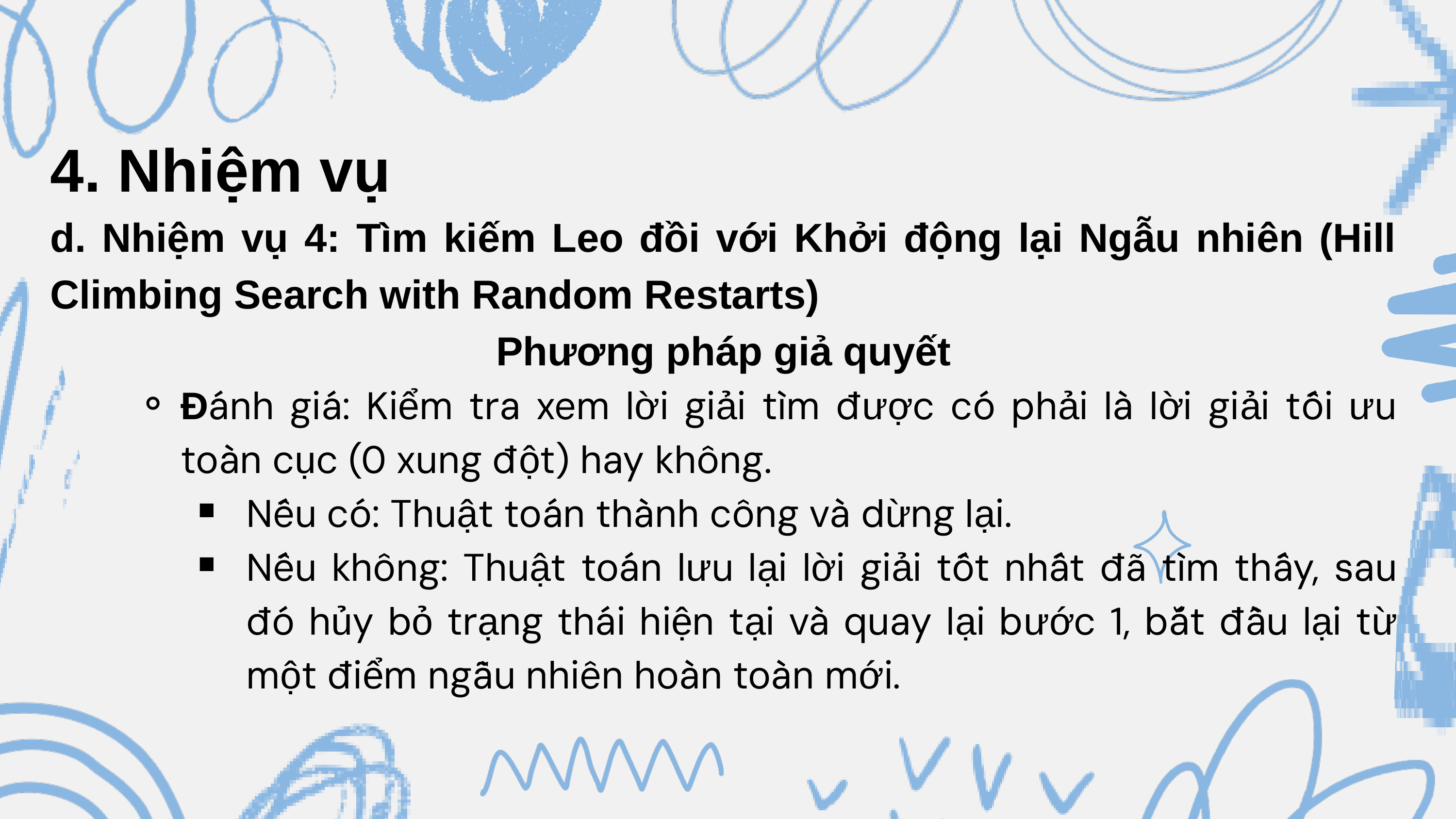

4. Nhiệm vụ
d. Nhiệm vụ 4: Tìm kiếm Leo đồi với Khởi động lại Ngẫu nhiên (Hill Climbing Search with Random Restarts)
Phương pháp giả quyết
Đánh giá: Kiểm tra xem lời giải tìm được có phải là lời giải tối ưu toàn cục (0 xung đột) hay không.
Nếu có: Thuật toán thành công và dừng lại.
Nếu không: Thuật toán lưu lại lời giải tốt nhất đã tìm thấy, sau đó hủy bỏ trạng thái hiện tại và quay lại bước 1, bắt đầu lại từ một điểm ngẫu nhiên hoàn toàn mới.